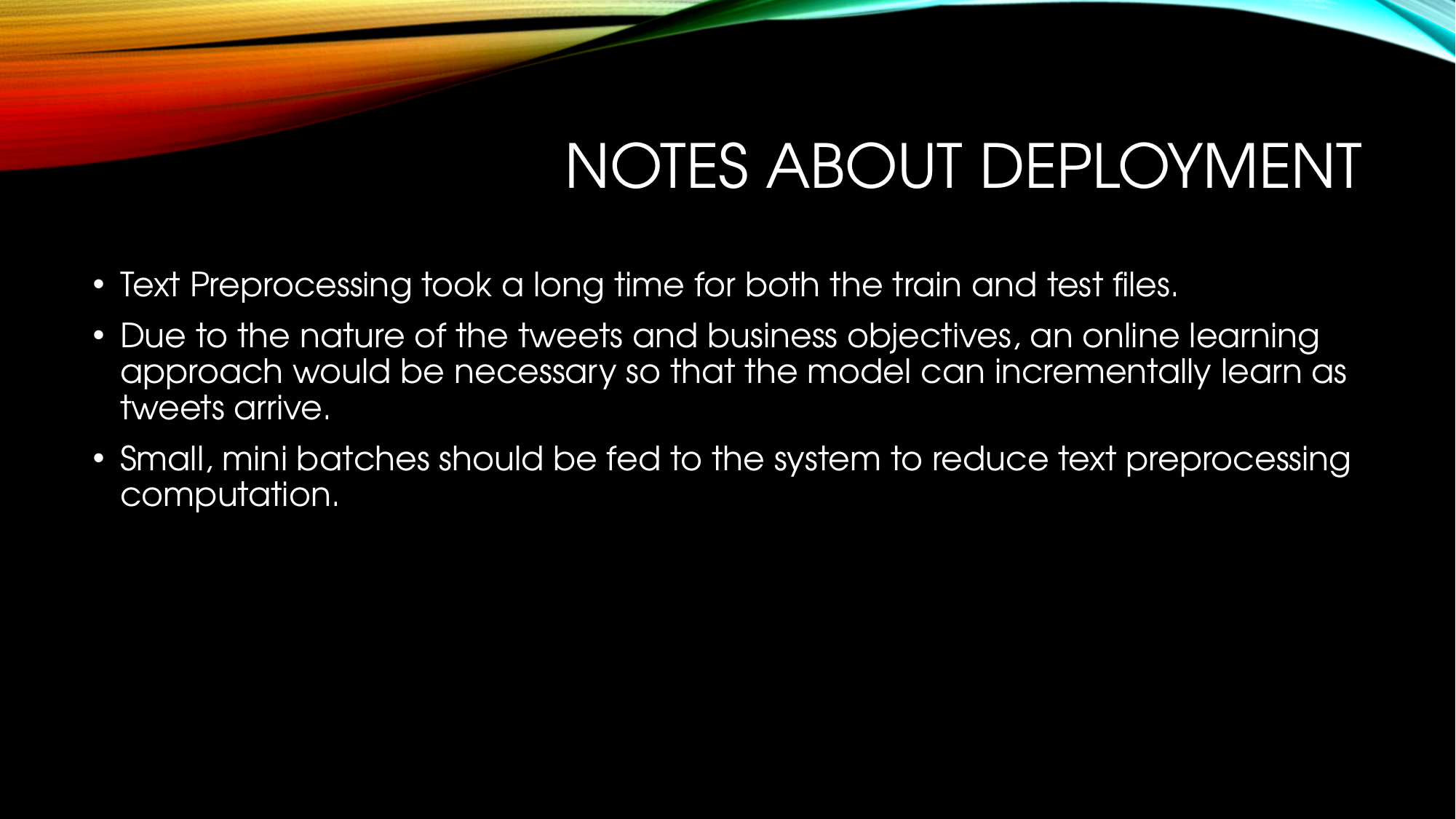

# Notes about Deployment
Text Preprocessing took a long time for both the train and test files.
Due to the nature of the tweets and business objectives, an online learning approach would be necessary so that the model can incrementally learn as tweets arrive.
Small, mini batches should be fed to the system to reduce text preprocessing computation.